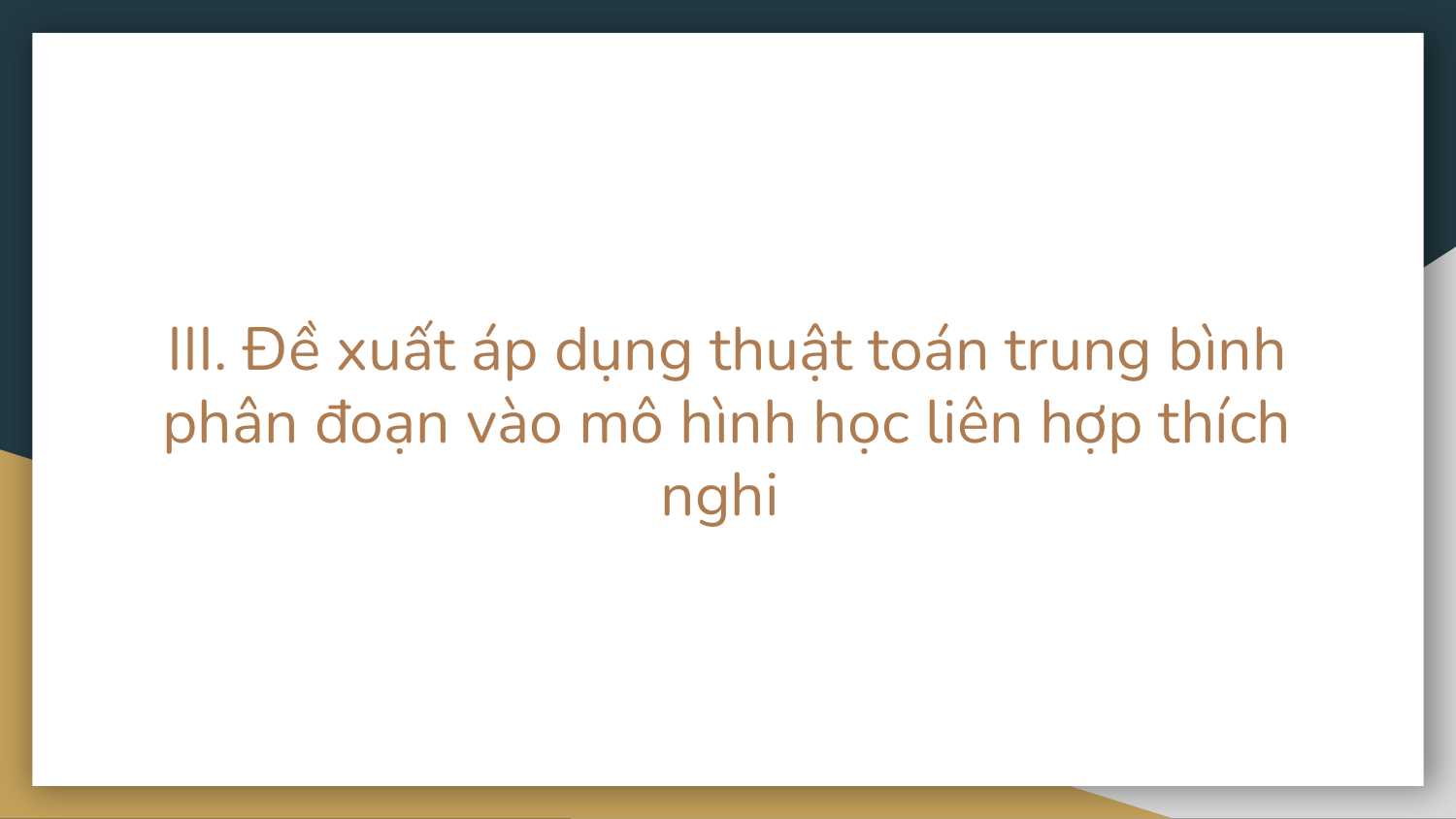

# III. Đề xuất áp dụng thuật toán trung bình phân đoạn vào mô hình học liên hợp thích nghi